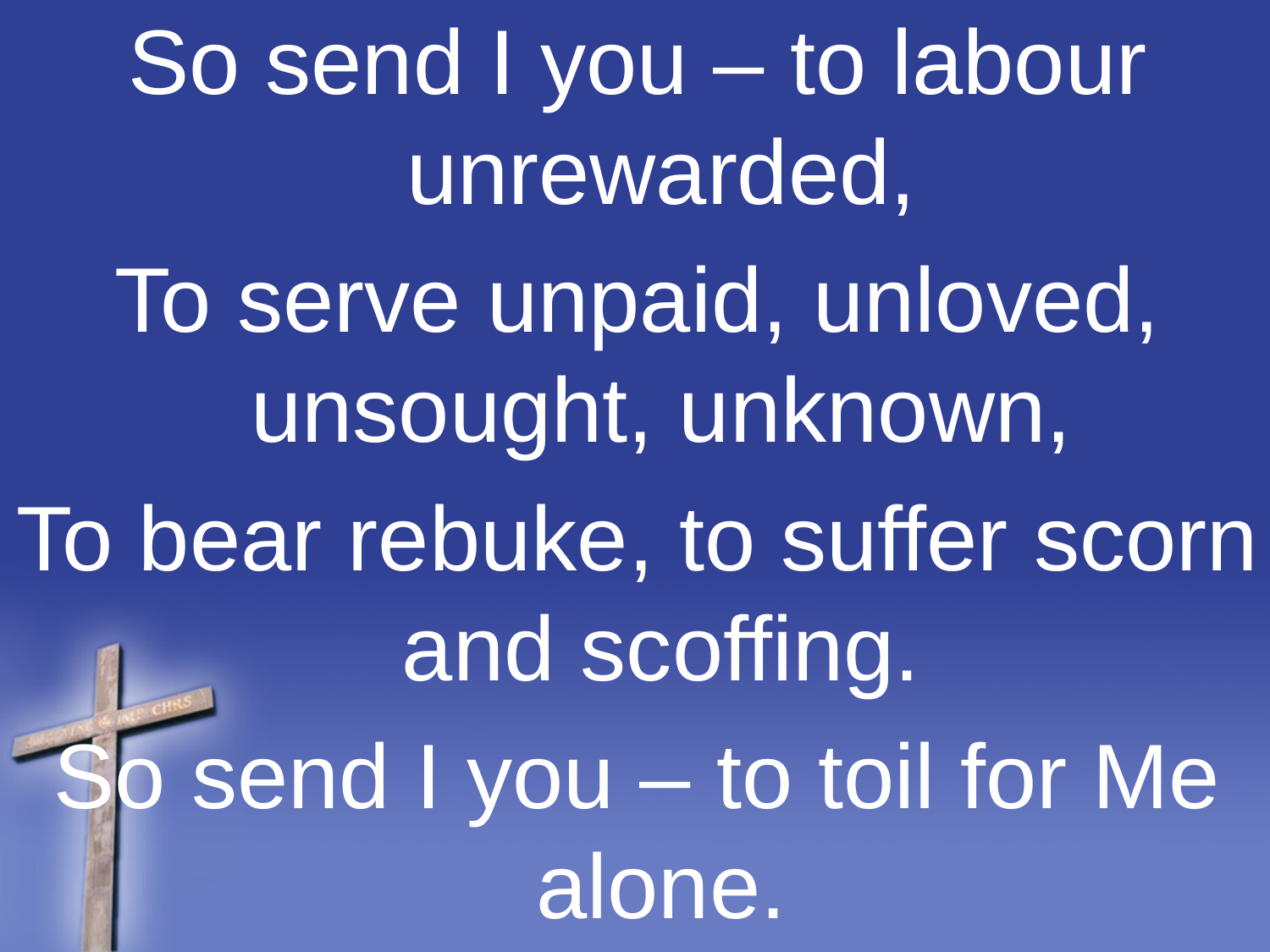

So send I you – to labour unrewarded,
To serve unpaid, unloved, unsought, unknown,
To bear rebuke, to suffer scorn and scoffing.
So send I you – to toil for Me alone.